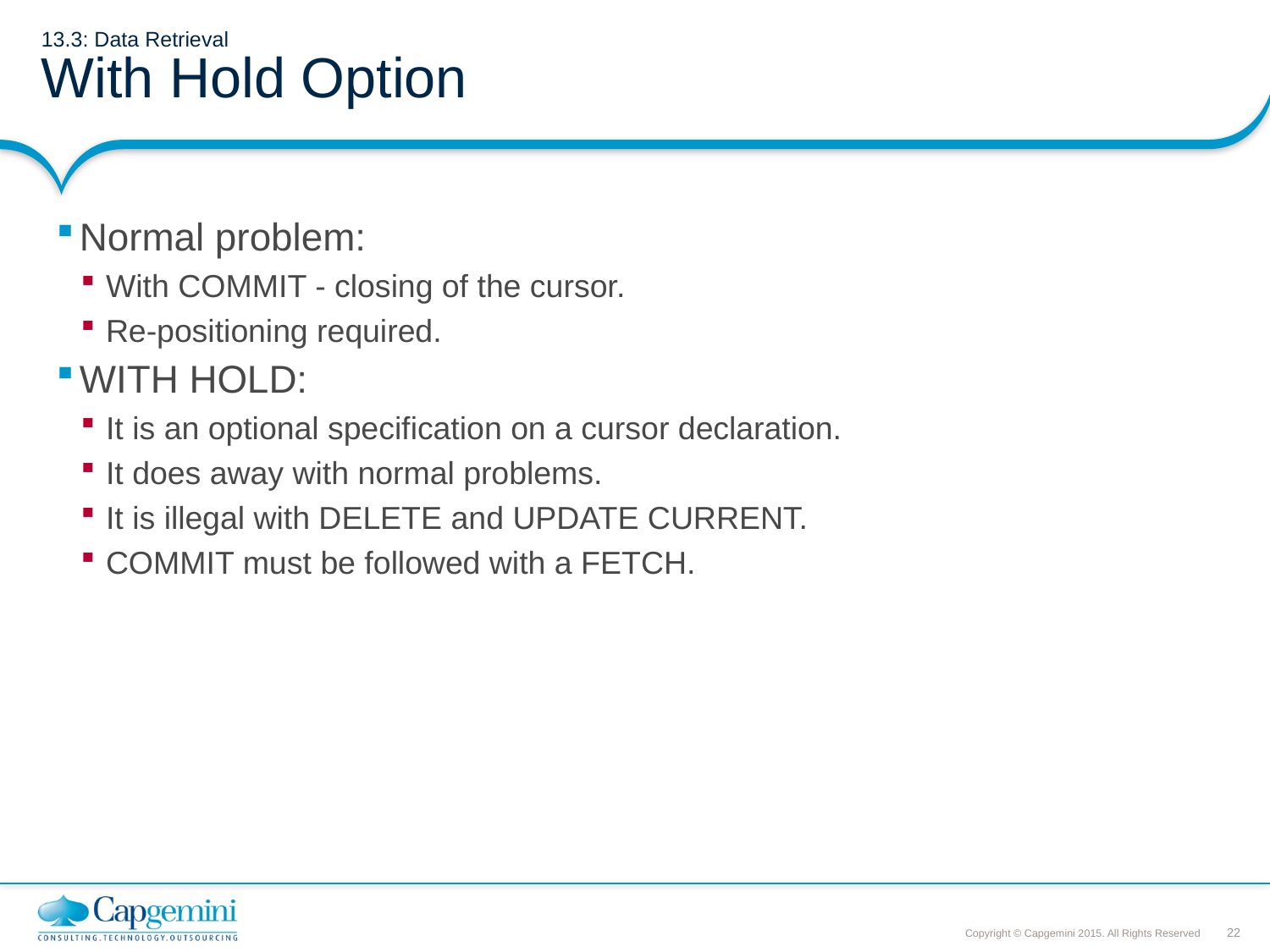

# 13.3: Data Retrieval With Hold Option
Normal problem:
With COMMIT - closing of the cursor.
Re-positioning required.
WITH HOLD:
It is an optional specification on a cursor declaration.
It does away with normal problems.
It is illegal with DELETE and UPDATE CURRENT.
COMMIT must be followed with a FETCH.